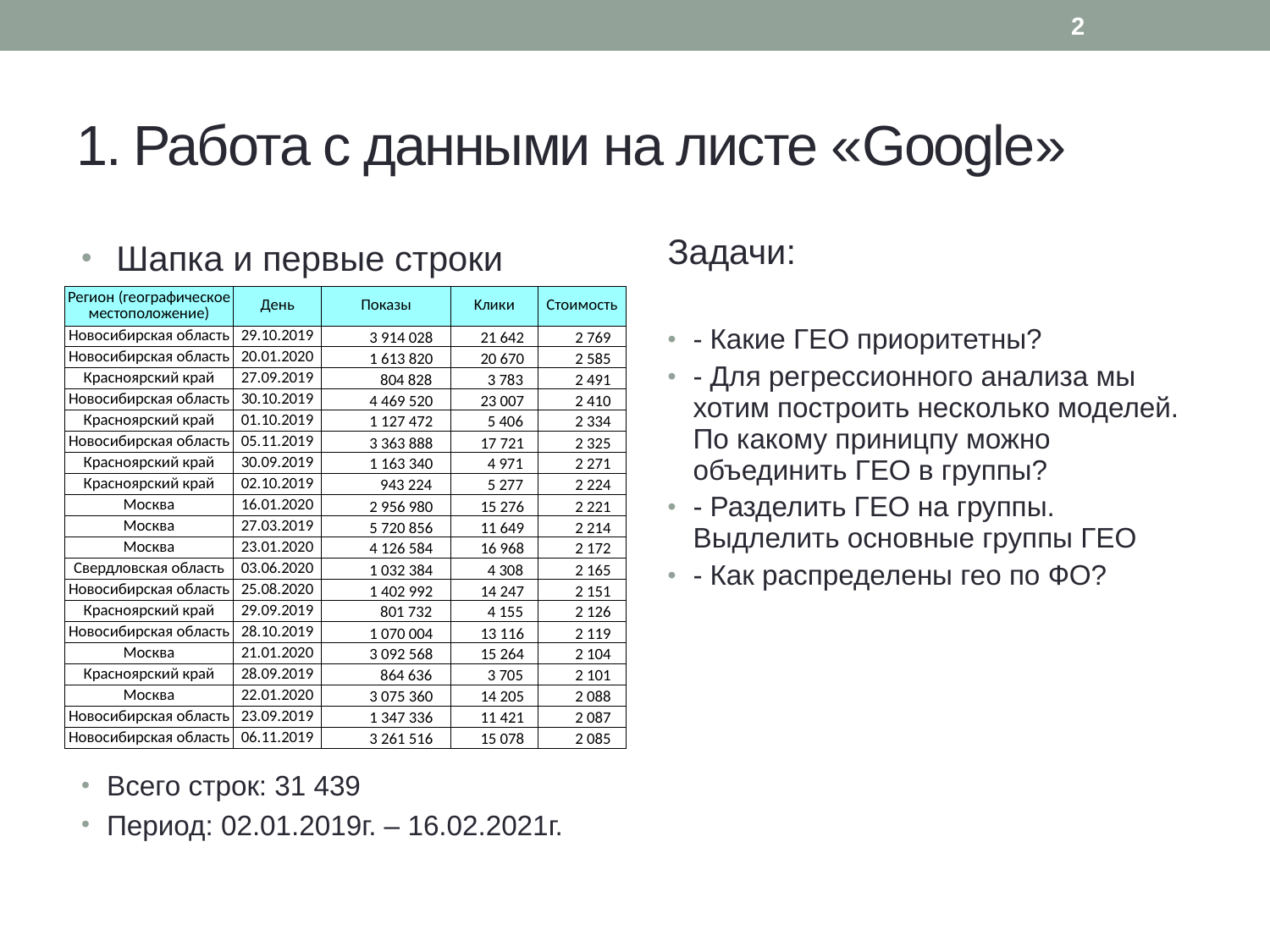

2
# 1. Работа с данными на листе «Google»
Задачи:

- Какие ГЕО приоритетны?
- Для регрессионного анализа мы хотим построить несколько моделей. По какому приницпу можно объединить ГЕО в группы?
- Разделить ГЕО на группы. Выдлелить основные группы ГЕО
- Как распределены гео по ФО?

 Шапка и первые строки

Всего строк: 31 439
Период: 02.01.2019г. – 16.02.2021г.

| Регион (географическое местоположение) | День | Показы | Kлики | Стоимость |
| --- | --- | --- | --- | --- |
| Новосибирская область | 29.10.2019 | 3 914 028 | 21 642 | 2 769 |
| Новосибирская область | 20.01.2020 | 1 613 820 | 20 670 | 2 585 |
| Красноярский край | 27.09.2019 | 804 828 | 3 783 | 2 491 |
| Новосибирская область | 30.10.2019 | 4 469 520 | 23 007 | 2 410 |
| Красноярский край | 01.10.2019 | 1 127 472 | 5 406 | 2 334 |
| Новосибирская область | 05.11.2019 | 3 363 888 | 17 721 | 2 325 |
| Красноярский край | 30.09.2019 | 1 163 340 | 4 971 | 2 271 |
| Красноярский край | 02.10.2019 | 943 224 | 5 277 | 2 224 |
| Москва | 16.01.2020 | 2 956 980 | 15 276 | 2 221 |
| Москва | 27.03.2019 | 5 720 856 | 11 649 | 2 214 |
| Москва | 23.01.2020 | 4 126 584 | 16 968 | 2 172 |
| Свердловская область | 03.06.2020 | 1 032 384 | 4 308 | 2 165 |
| Новосибирская область | 25.08.2020 | 1 402 992 | 14 247 | 2 151 |
| Красноярский край | 29.09.2019 | 801 732 | 4 155 | 2 126 |
| Новосибирская область | 28.10.2019 | 1 070 004 | 13 116 | 2 119 |
| Москва | 21.01.2020 | 3 092 568 | 15 264 | 2 104 |
| Красноярский край | 28.09.2019 | 864 636 | 3 705 | 2 101 |
| Москва | 22.01.2020 | 3 075 360 | 14 205 | 2 088 |
| Новосибирская область | 23.09.2019 | 1 347 336 | 11 421 | 2 087 |
| Новосибирская область | 06.11.2019 | 3 261 516 | 15 078 | 2 085 |